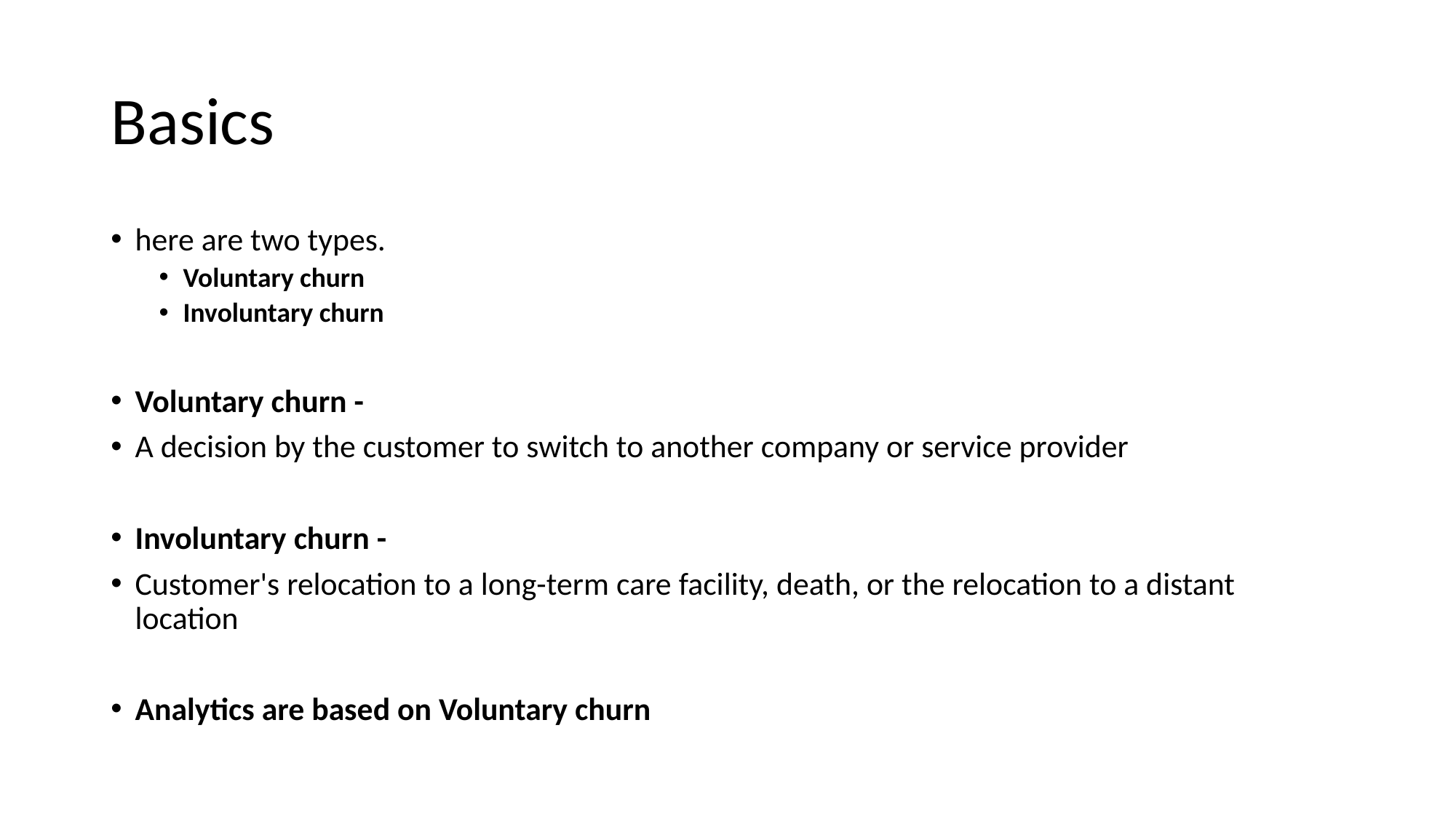

# Basics
here are two types.
Voluntary churn
Involuntary churn

Voluntary churn -
A decision by the customer to switch to another company or service provider

Involuntary churn -
Customer's relocation to a long-term care facility, death, or the relocation to a distant location

Analytics are based on Voluntary churn